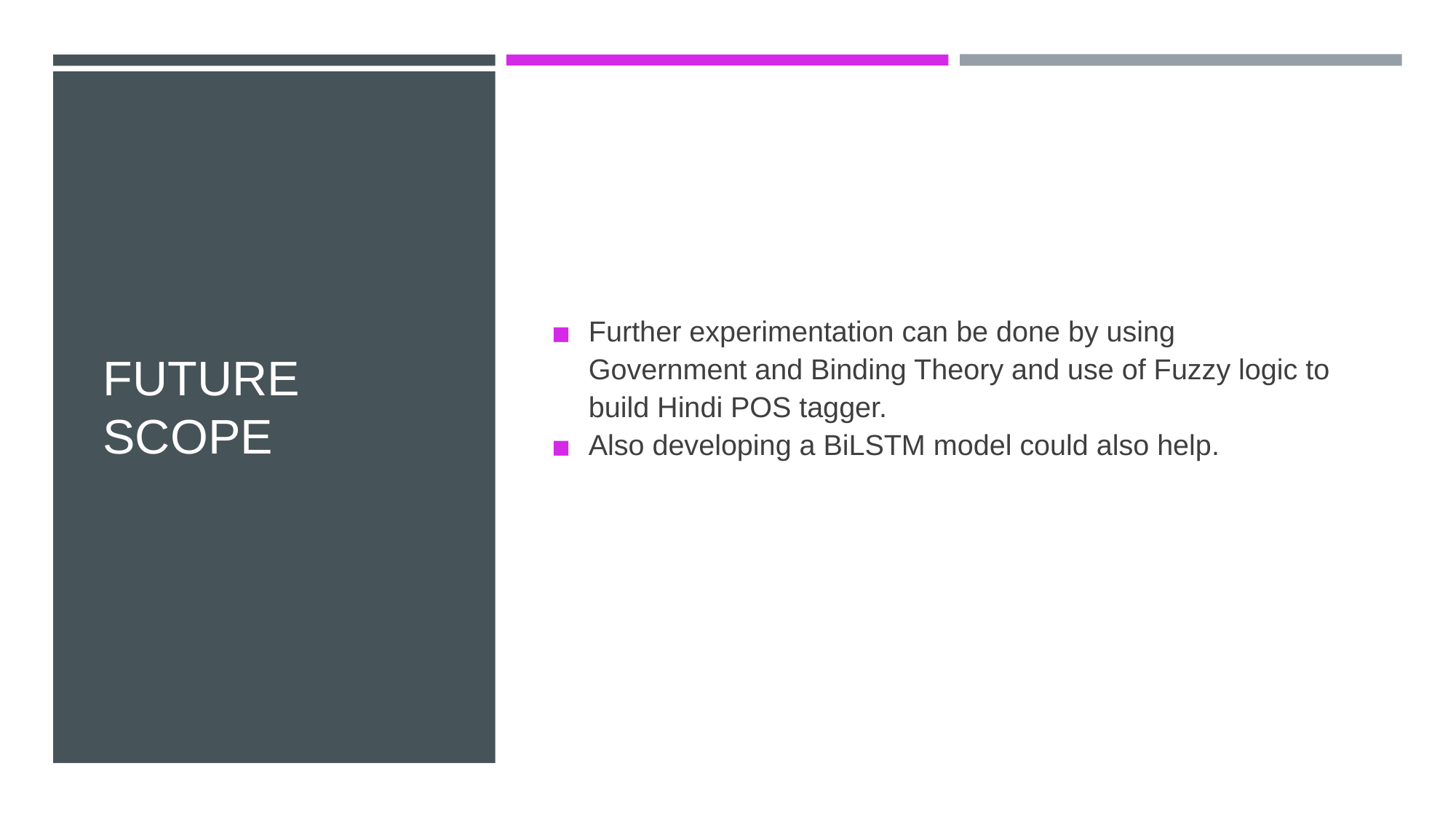

# FUTURE SCOPE
Further experimentation can be done by using Government and Binding Theory and use of Fuzzy logic to build Hindi POS tagger.
Also developing a BiLSTM model could also help.